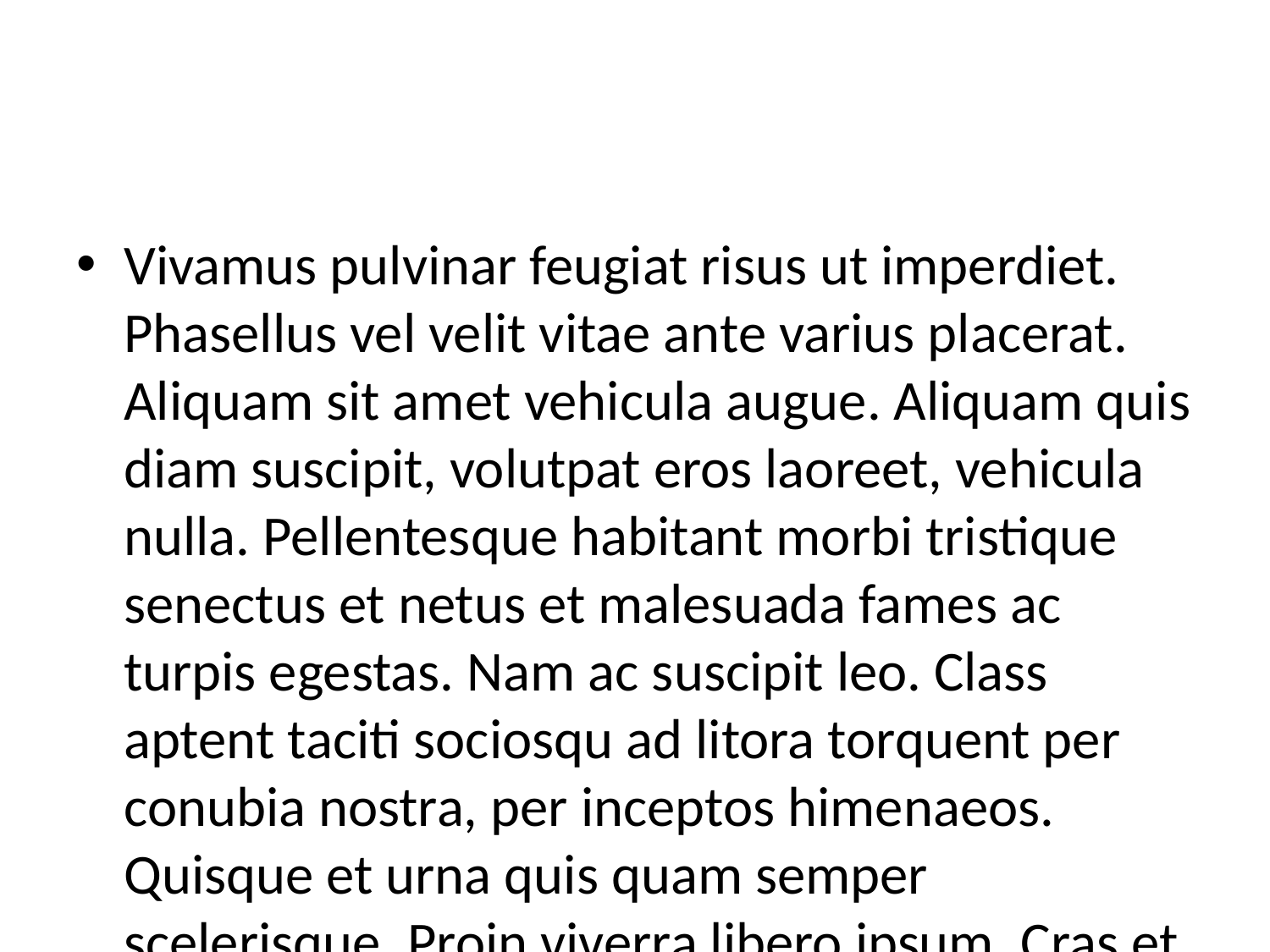

#
Vivamus pulvinar feugiat risus ut imperdiet. Phasellus vel velit vitae ante varius placerat. Aliquam sit amet vehicula augue. Aliquam quis diam suscipit, volutpat eros laoreet, vehicula nulla. Pellentesque habitant morbi tristique senectus et netus et malesuada fames ac turpis egestas. Nam ac suscipit leo. Class aptent taciti sociosqu ad litora torquent per conubia nostra, per inceptos himenaeos. Quisque et urna quis quam semper scelerisque. Proin viverra libero ipsum. Cras et eros iaculis, accumsan metus id, scelerisque enim. Phasellus ex velit, tincidunt ac dapibus quis, sagittis sit amet elit.